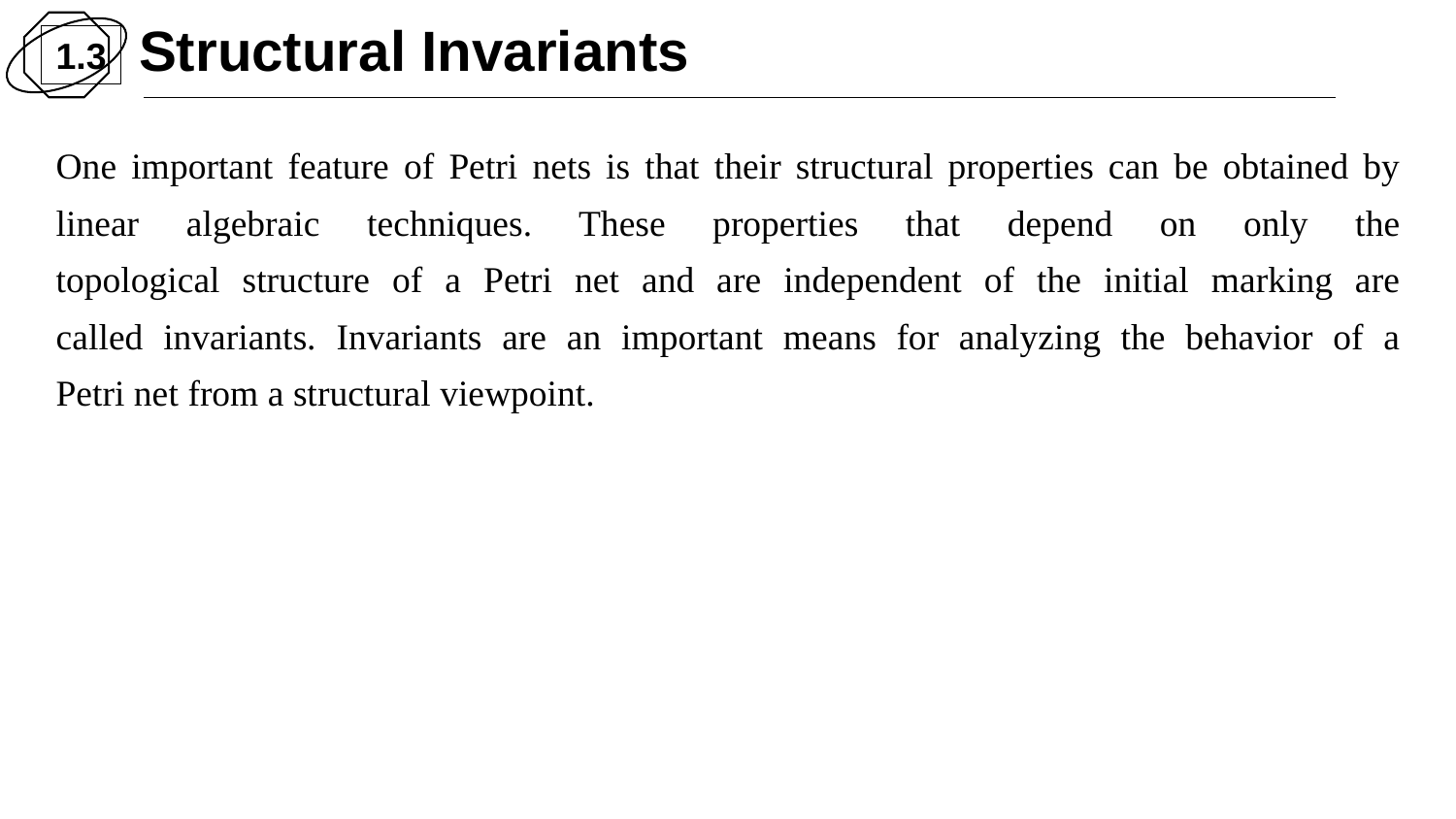

Structural Invariants

1.3

One important feature of Petri nets is that their structural properties can be obtained by linear algebraic techniques. These properties that depend on only the
topological structure of a Petri net and are independent of the initial marking are
called invariants. Invariants are an important means for analyzing the behavior of a
Petri net from a structural viewpoint.